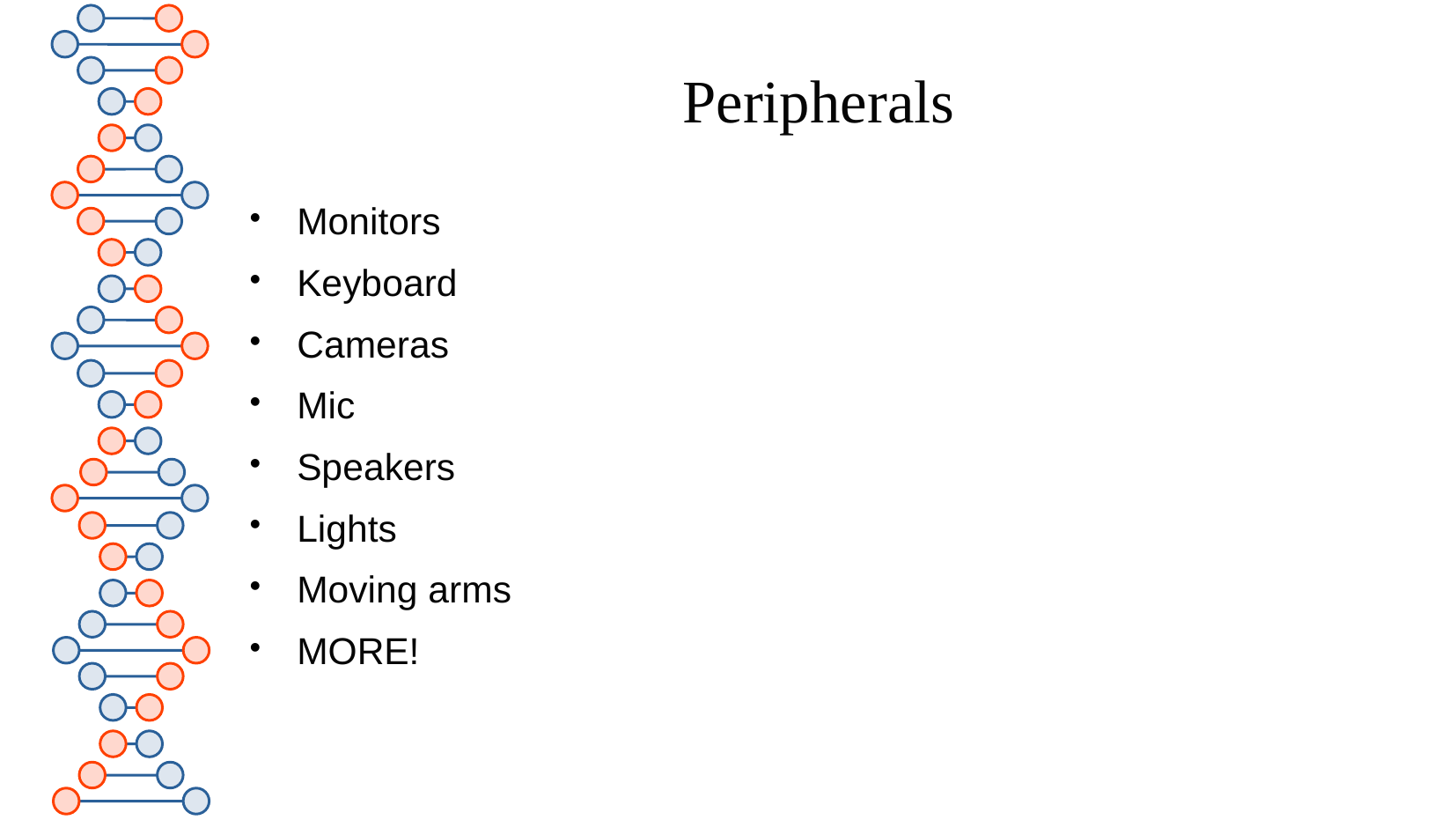

Peripherals
Monitors
Keyboard
Cameras
Mic
Speakers
Lights
Moving arms
MORE!